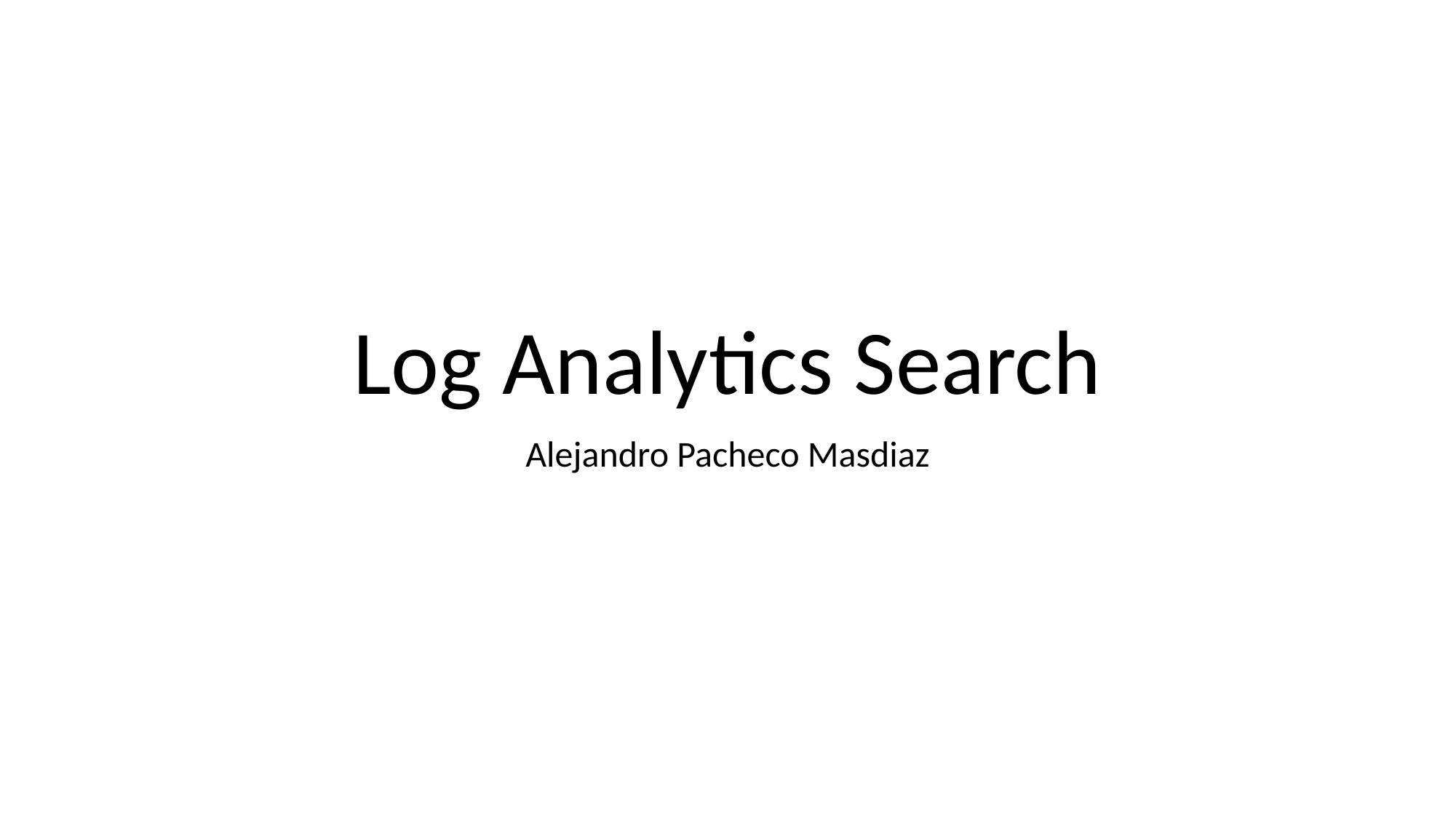

# Log Analytics Search
Alejandro Pacheco Masdiaz